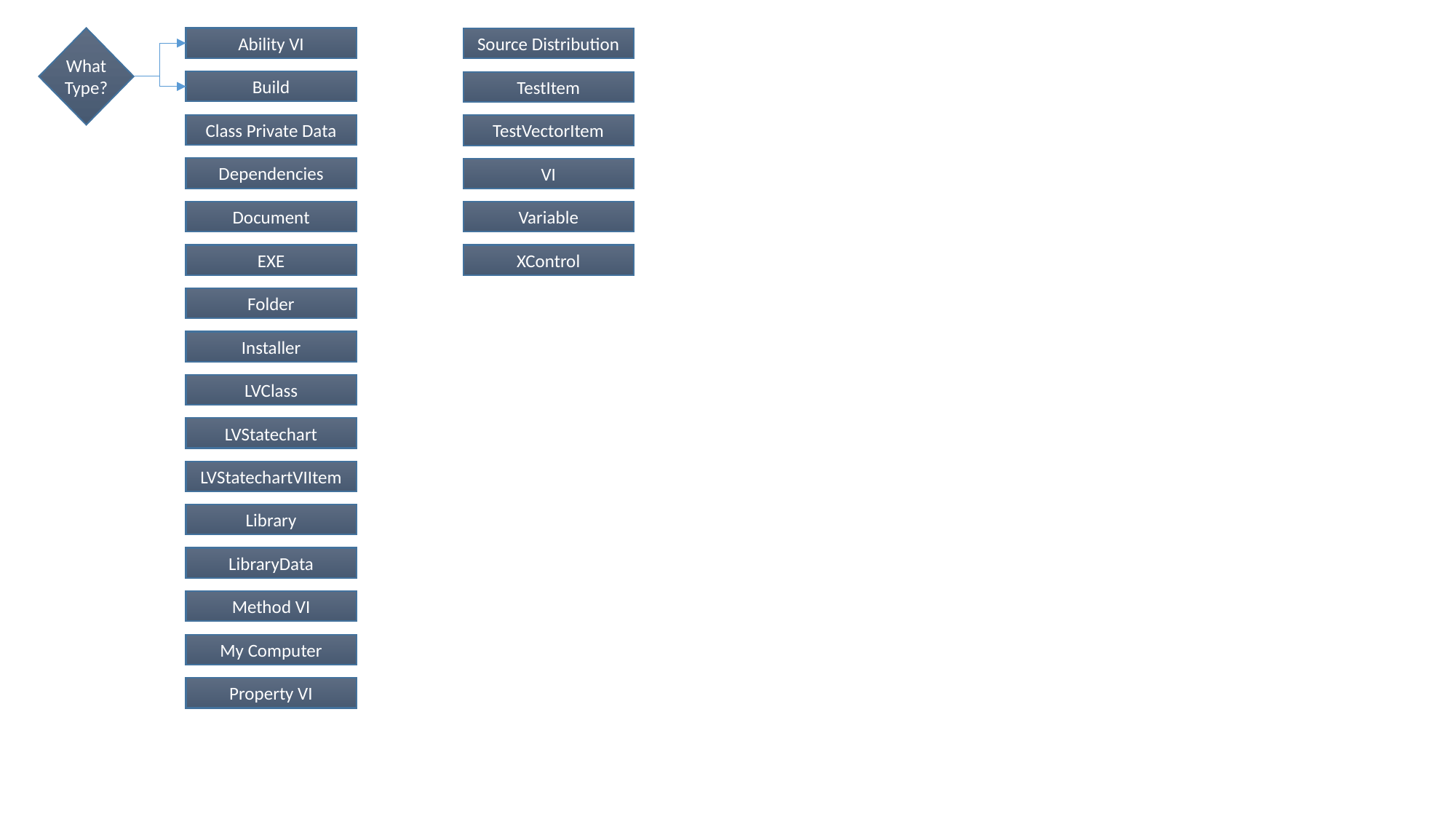

What Type?
Ability VI
Source Distribution
Build
TestItem
Class Private Data
TestVectorItem
Dependencies
VI
Document
Variable
EXE
XControl
Folder
Installer
LVClass
LVStatechart
LVStatechartVIItem
Library
LibraryData
Method VI
My Computer
Property VI
Zip File